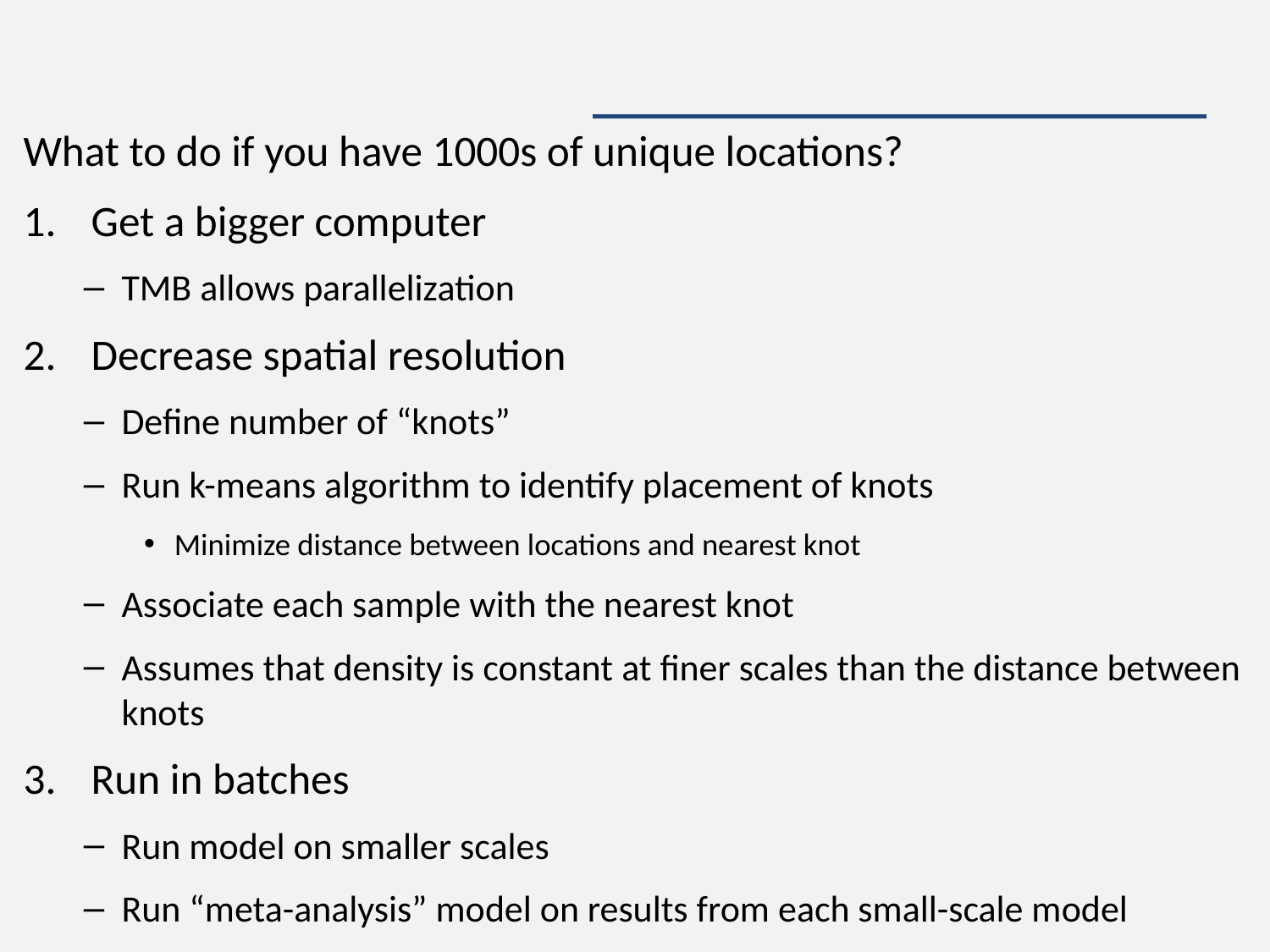

#
What to do if you have 1000s of unique locations?
Get a bigger computer
TMB allows parallelization
Decrease spatial resolution
Define number of “knots”
Run k-means algorithm to identify placement of knots
Minimize distance between locations and nearest knot
Associate each sample with the nearest knot
Assumes that density is constant at finer scales than the distance between knots
Run in batches
Run model on smaller scales
Run “meta-analysis” model on results from each small-scale model